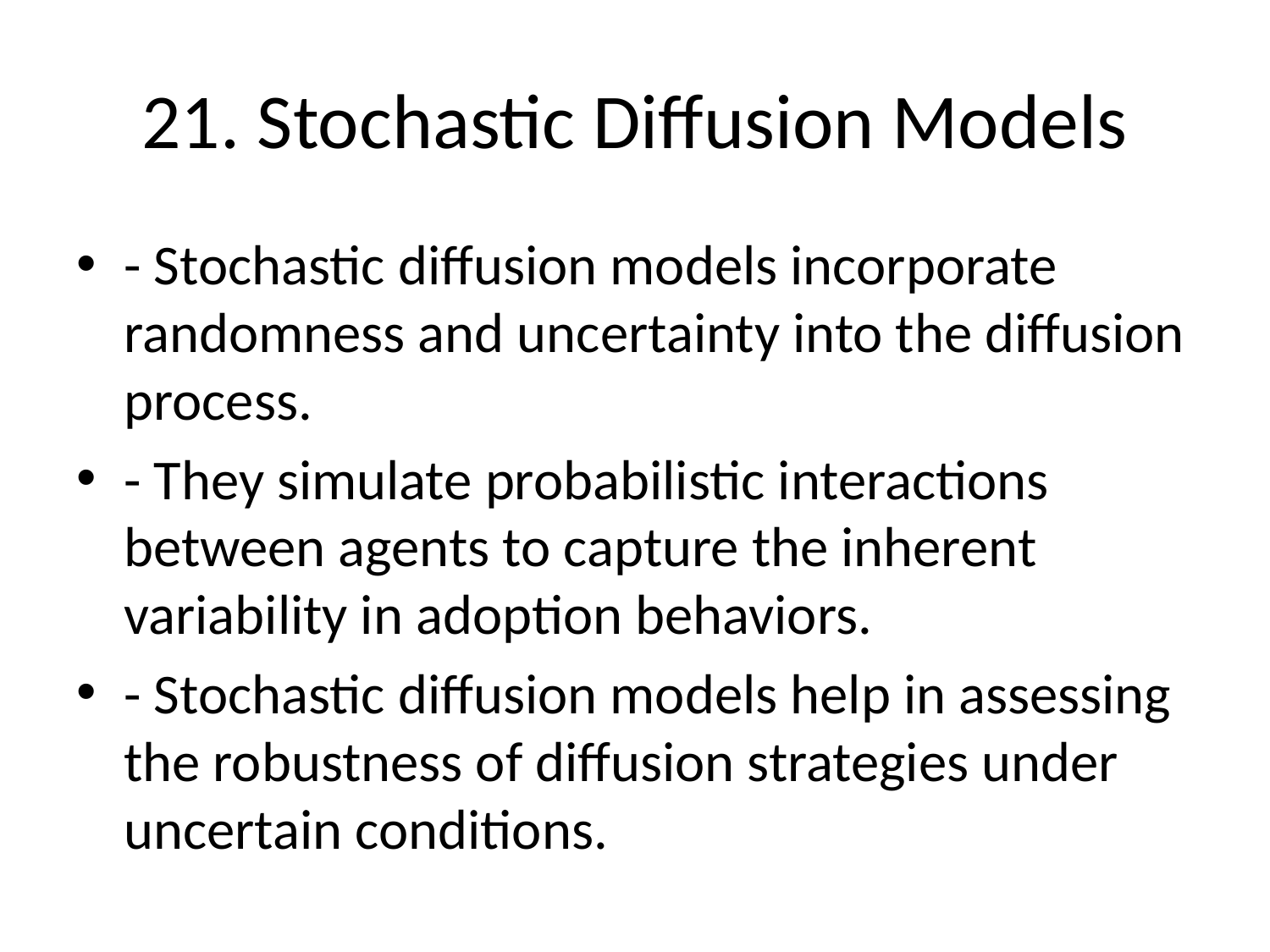

# 21. Stochastic Diffusion Models
- Stochastic diffusion models incorporate randomness and uncertainty into the diffusion process.
- They simulate probabilistic interactions between agents to capture the inherent variability in adoption behaviors.
- Stochastic diffusion models help in assessing the robustness of diffusion strategies under uncertain conditions.